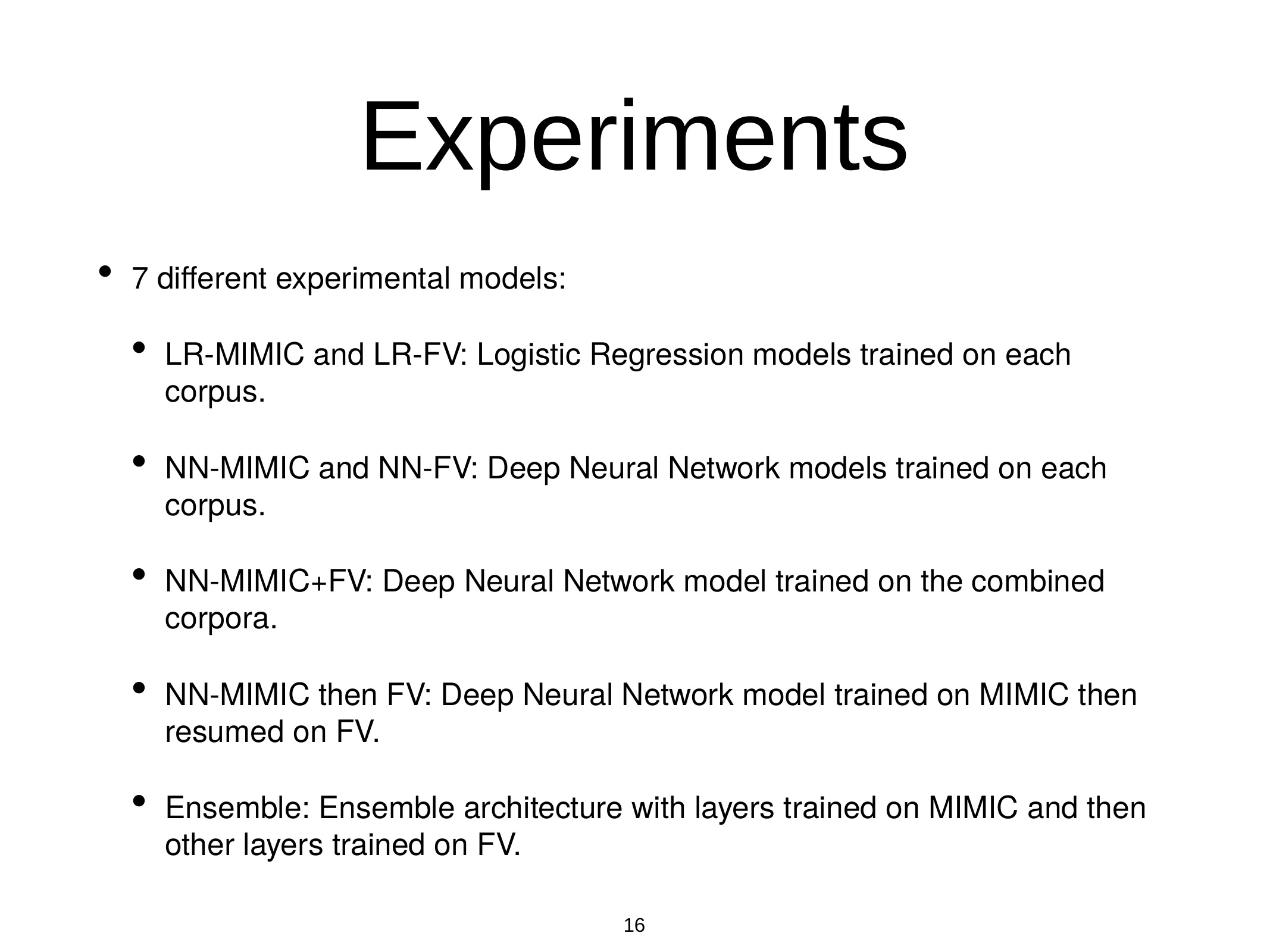

# Experiments
7 different experimental models:
LR-MIMIC and LR-FV: Logistic Regression models trained on each corpus.
NN-MIMIC and NN-FV: Deep Neural Network models trained on each corpus.
NN-MIMIC+FV: Deep Neural Network model trained on the combined corpora.
NN-MIMIC then FV: Deep Neural Network model trained on MIMIC then resumed on FV.
Ensemble: Ensemble architecture with layers trained on MIMIC and then other layers trained on FV.
16